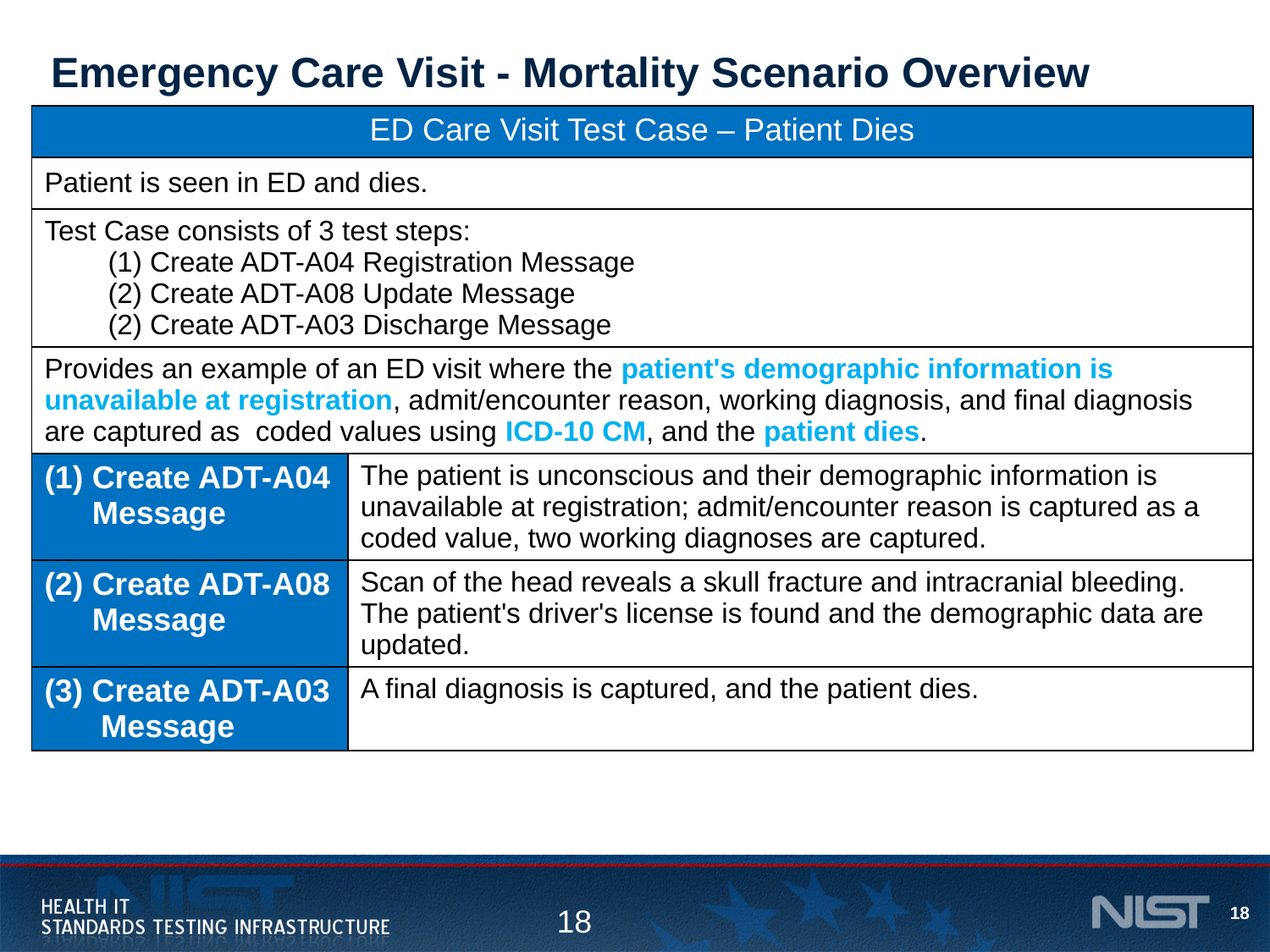

# Emergency Care Visit - Mortality Scenario Overview
| ED Care Visit Test Case – Patient Dies |  |
| --- | --- |
| Patient is seen in ED and dies. |  |
| Test Case consists of 3 test steps: (1) Create ADT-A04 Registration Message (2) Create ADT-A08 Update Message (2) Create ADT-A03 Discharge Message |  |
| Provides an example of an ED visit where the patient's demographic information is unavailable at registration, admit/encounter reason, working diagnosis, and final diagnosis are captured as coded values using ICD-10 CM, and the patient dies. |  |
| Create ADT-A04 Message | The patient is unconscious and their demographic information is unavailable at registration; admit/encounter reason is captured as a coded value, two working diagnoses are captured. |
| Create ADT-A08 Message | Scan of the head reveals a skull fracture and intracranial bleeding. The patient's driver's license is found and the demographic data are updated. |
| (3) Create ADT-A03 Message | A final diagnosis is captured, and the patient dies. |
18